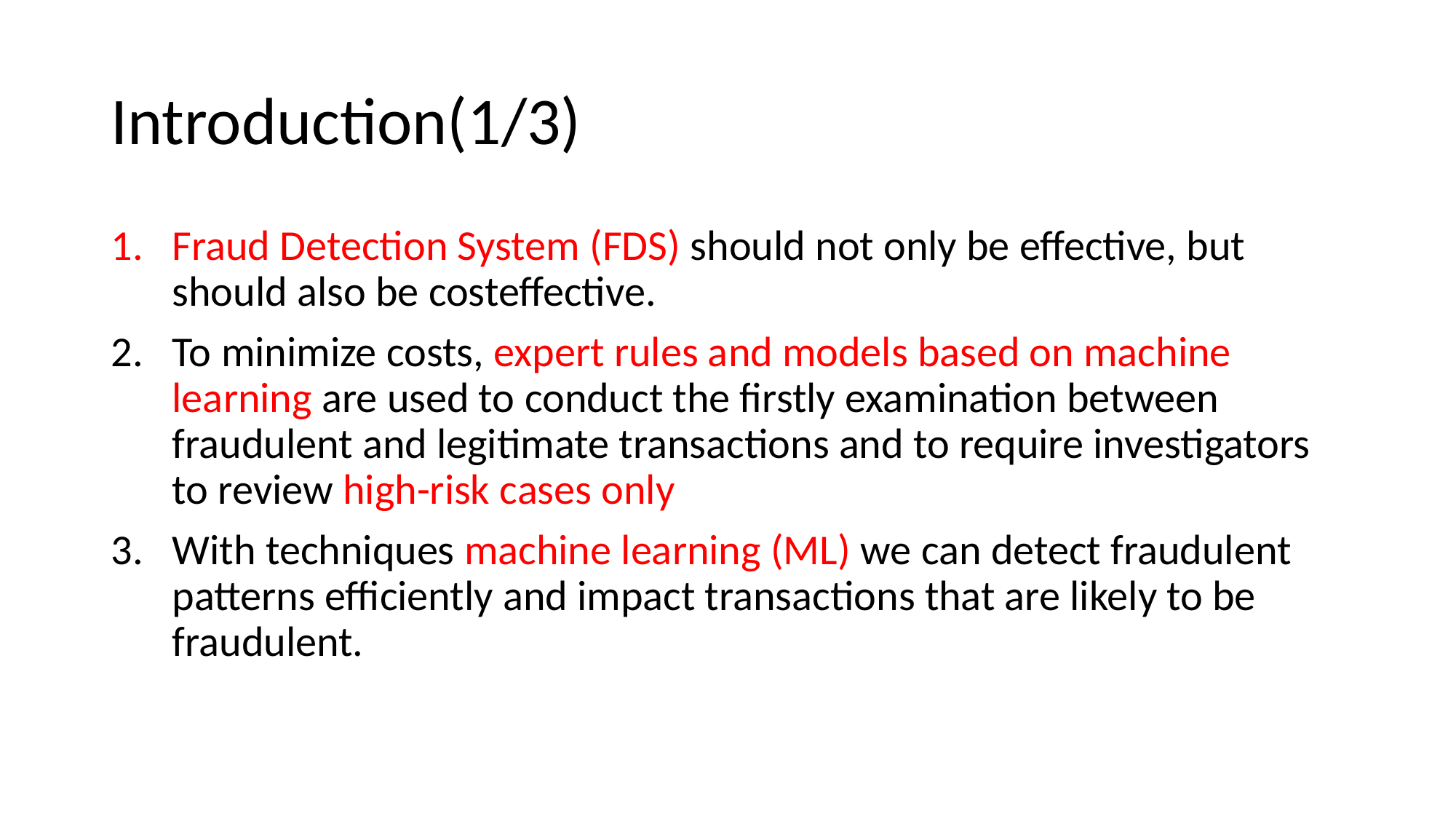

Although it is difficult to identify them in the short term, they become clear in the long term. The electronic disclosure of financial fraud can be said to be the use of computer systems to determine whether a new licensed transaction belongs to the category of fraudulent or legitimate transactions.

Fraud Detection System (FDS) should not only be effective, but should also be costeffective.

Fraud Detection System (FDS) receives the card details and the value of purchase to verify whether the transaction is genuine or not. Bhatla [7] maintained that examining 2% of the transaction may result in reducing fraud
losses by 1% of the actual transaction value, but fraud detection costs will increase.

To minimize costs, expert rules and models based on machine learning are used to conduct the firstly examination between fraudulent and legitimate transactions and to require investigators to review high-risk cases only.
# Introduction(1/3)
Fraud Detection System (FDS) should not only be effective, but should also be costeffective.
To minimize costs, expert rules and models based on machine learning are used to conduct the firstly examination between fraudulent and legitimate transactions and to require investigators to review high-risk cases only
With techniques machine learning (ML) we can detect fraudulent patterns efficiently and impact transactions that are likely to be fraudulent.

Transactions are first filtered by checking certain basic conditions (secure code, card number, expiration date etc.) and then recorded by a predictive model, urging that a predictive model can be formed  based on expert rules only.

These rules require manual control and human supervision. With techniques machine learning (ML) we can detect fraudulent patterns efficiently and impact transactions that are likely to be fraudulent.

The machine learning (ML) techniques are the conclusion of a prediction model based on a set of predefined examples. In most cases, this model is a parametric function which allows predicting the probability that the transaction will be fraudulent.